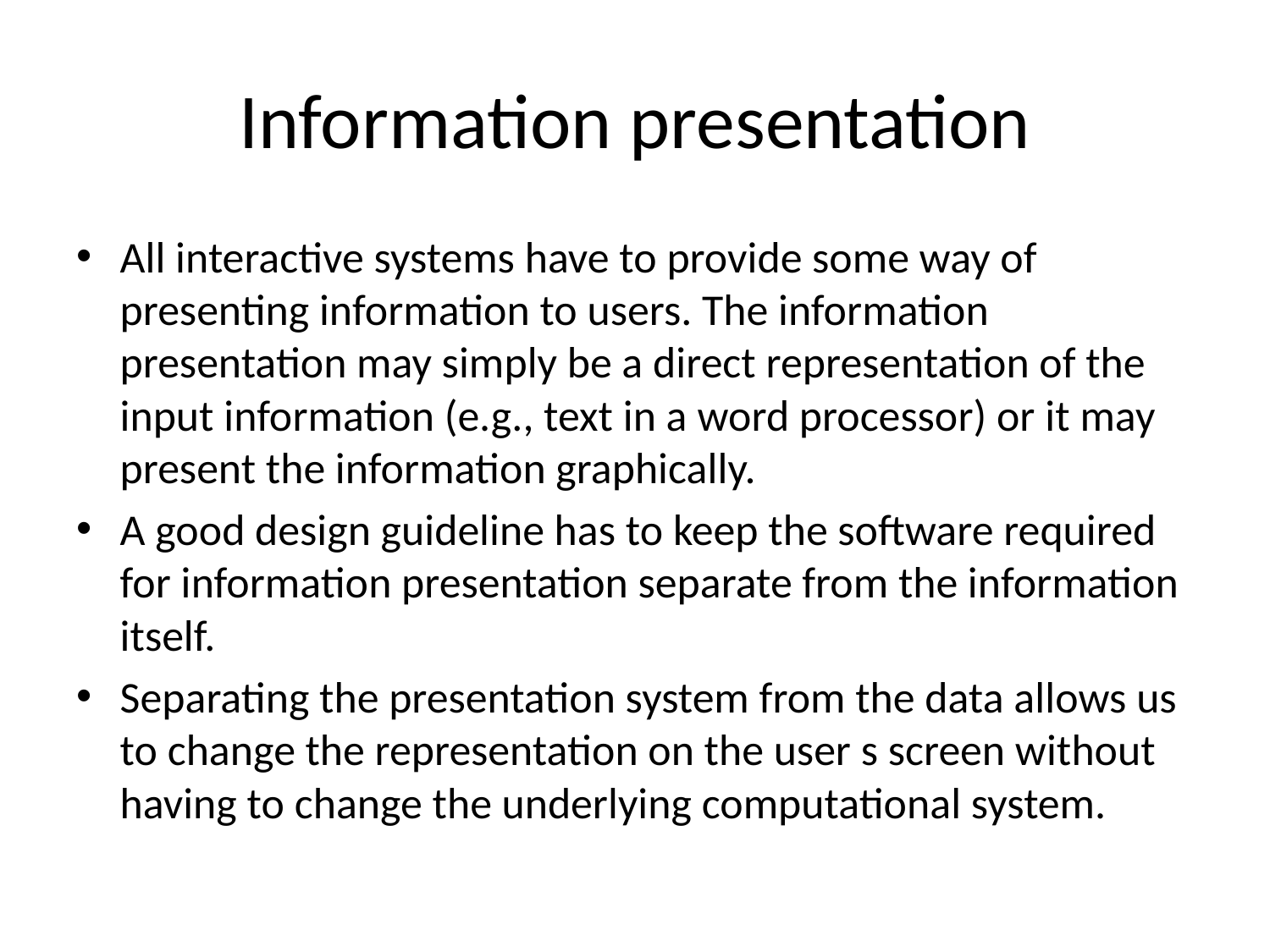

# Information presentation
All interactive systems have to provide some way of presenting information to users. The information presentation may simply be a direct representation of the input information (e.g., text in a word processor) or it may present the information graphically.
A good design guideline has to keep the software required for information presentation separate from the information itself.
Separating the presentation system from the data allows us to change the representation on the user s screen without having to change the underlying computational system.